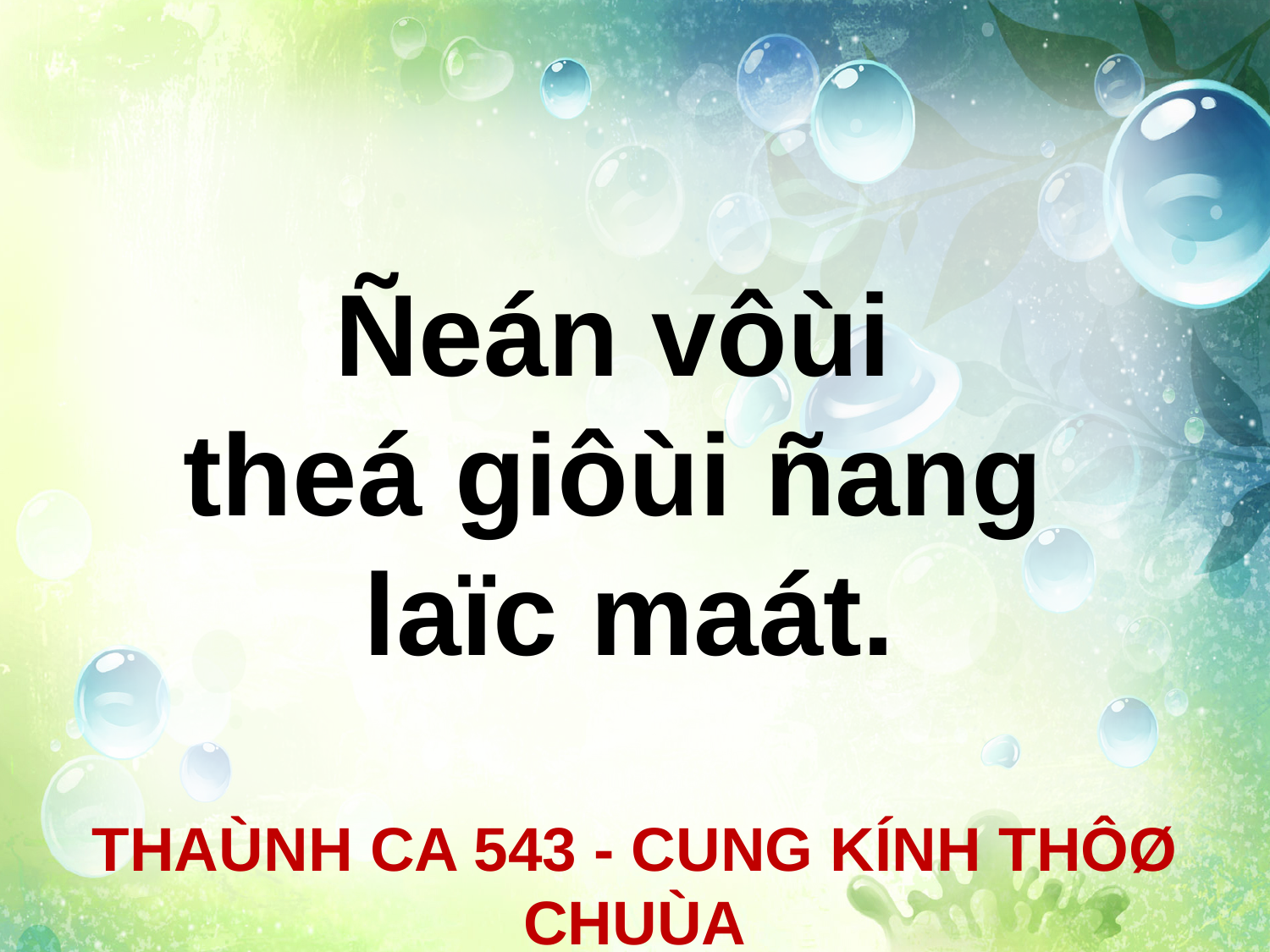

Ñeán vôùi
theá giôùi ñang
laïc maát.
THAÙNH CA 543 - CUNG KÍNH THÔØ CHUÙA